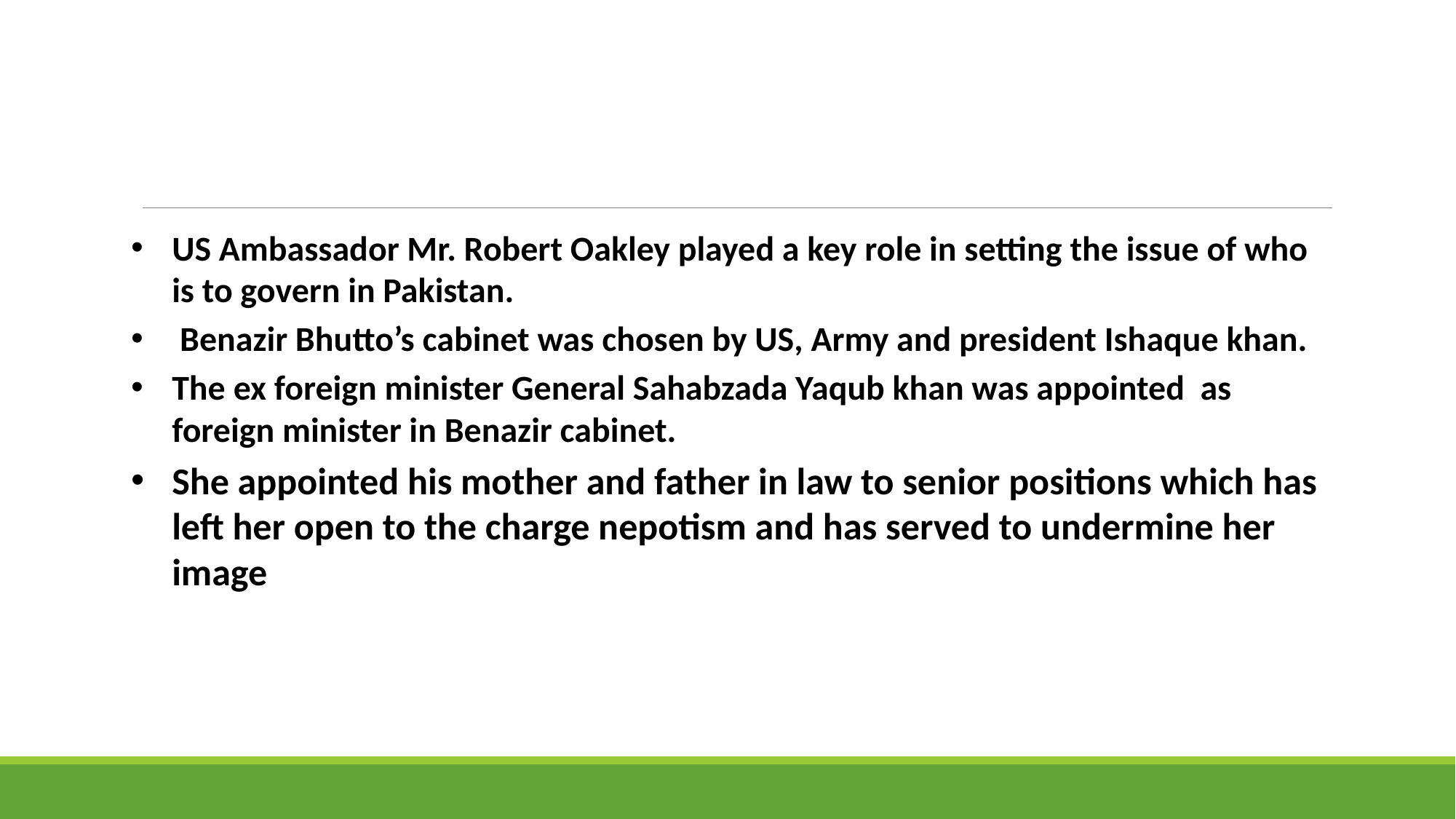

#
US Ambassador Mr. Robert Oakley played a key role in setting the issue of who is to govern in Pakistan.
 Benazir Bhutto’s cabinet was chosen by US, Army and president Ishaque khan.
The ex foreign minister General Sahabzada Yaqub khan was appointed  as foreign minister in Benazir cabinet.
She appointed his mother and father in law to senior positions which has left her open to the charge nepotism and has served to undermine her image She appointed his mother and father in law to senior positions which has left her open to the charge nepotism and has served to undermine her image